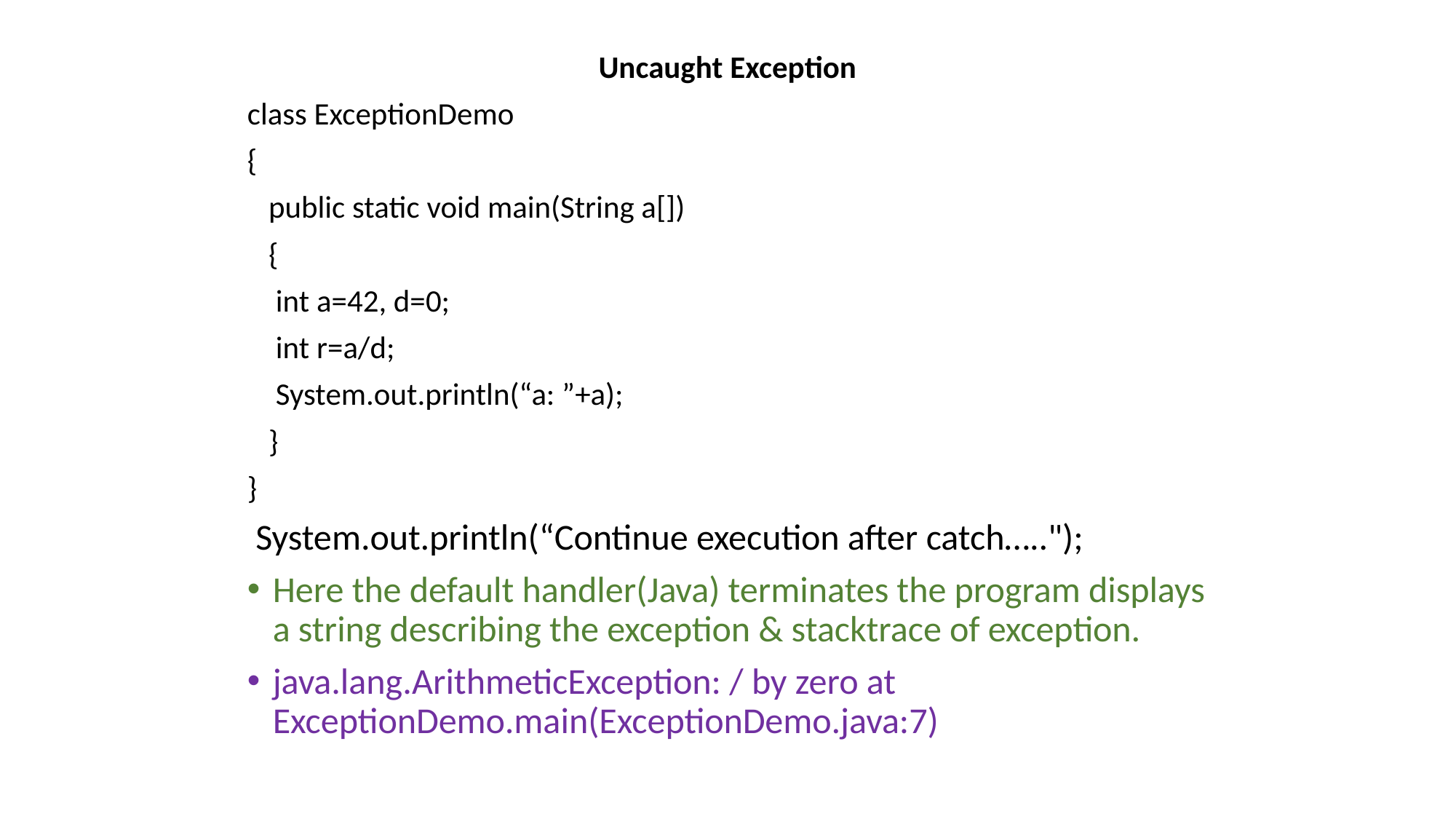

Uncaught Exception
class ExceptionDemo
{
   public static void main(String a[])
   {
    int a=42, d=0;
    int r=a/d;
    System.out.println(“a: ”+a);
   }
}
 System.out.println(“Continue execution after catch…..");
Here the default handler(Java) terminates the program displays a string describing the exception & stacktrace of exception.
java.lang.ArithmeticException: / by zero at ExceptionDemo.main(ExceptionDemo.java:7)